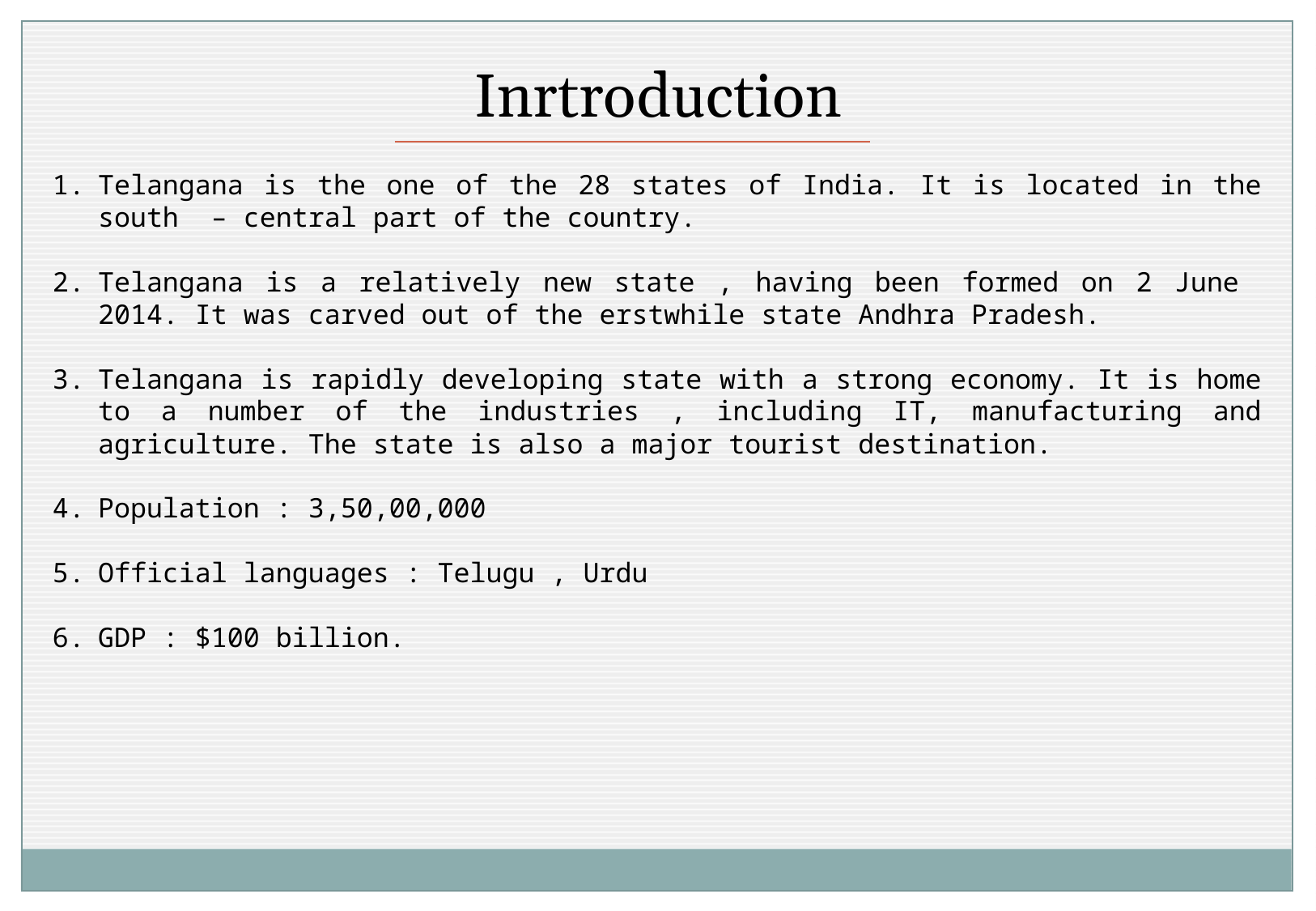

Inrtroduction
Telangana is the one of the 28 states of India. It is located in the south  – central part of the country.

Telangana is a relatively new state , having been formed on 2 June  2014. It was carved out of the erstwhile state Andhra Pradesh.

Telangana is rapidly developing state with a strong economy. It is home to a number of the industries , including IT, manufacturing and agriculture. The state is also a major tourist destination.

Population : 3,50,00,000

Official languages : Telugu , Urdu

GDP : $100 billion.